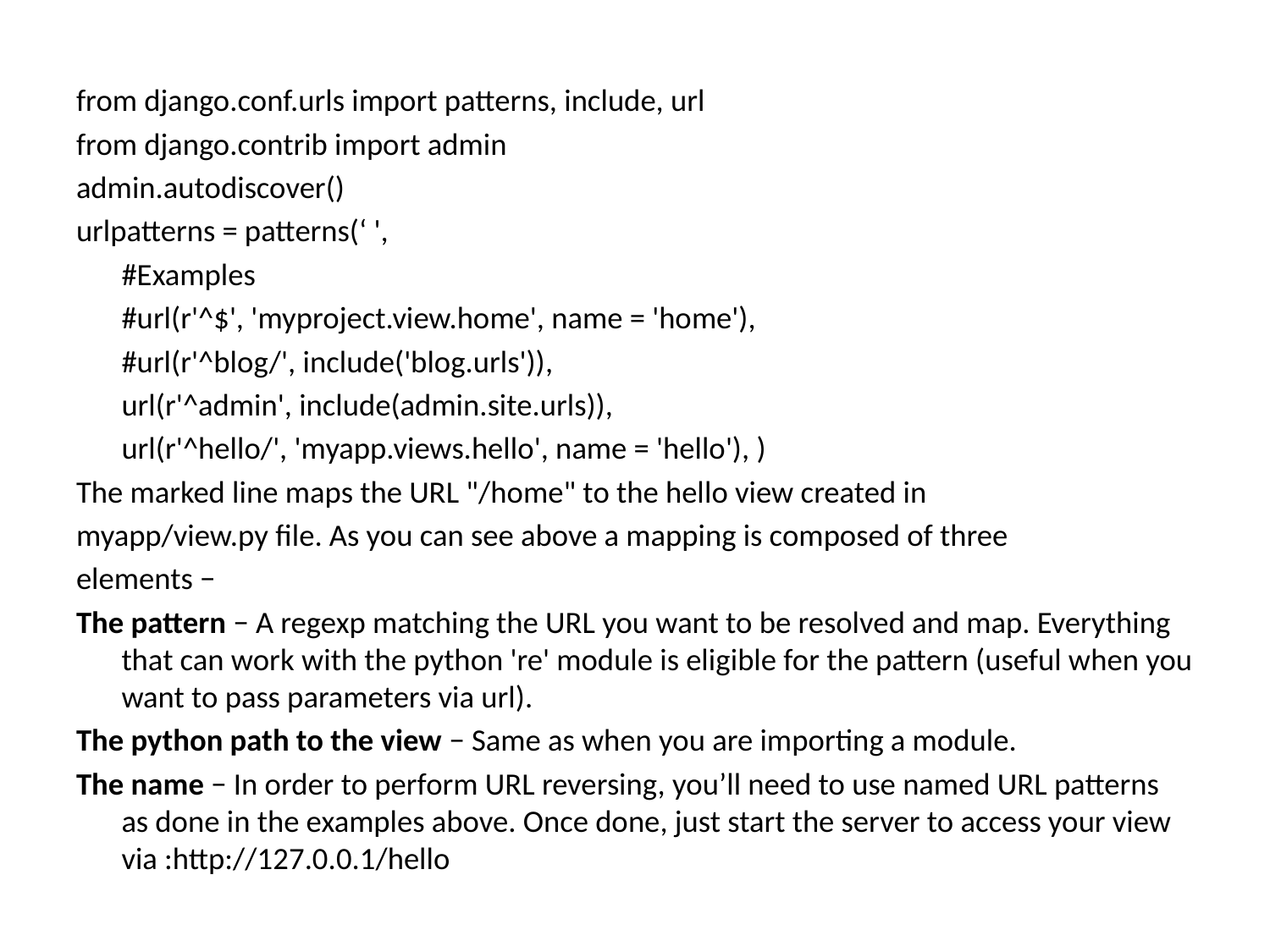

from django.conf.urls import patterns, include, url
from django.contrib import admin
admin.autodiscover()
urlpatterns = patterns(‘ ',
	#Examples
	#url(r'^$', 'myproject.view.home', name = 'home'),
	#url(r'^blog/', include('blog.urls')),
	url(r'^admin', include(admin.site.urls)),
	url(r'^hello/', 'myapp.views.hello', name = 'hello'), )
The marked line maps the URL "/home" to the hello view created in
myapp/view.py file. As you can see above a mapping is composed of three
elements −
The pattern − A regexp matching the URL you want to be resolved and map. Everything that can work with the python 're' module is eligible for the pattern (useful when you want to pass parameters via url).
The python path to the view − Same as when you are importing a module.
The name − In order to perform URL reversing, you’ll need to use named URL patterns as done in the examples above. Once done, just start the server to access your view via :http://127.0.0.1/hello